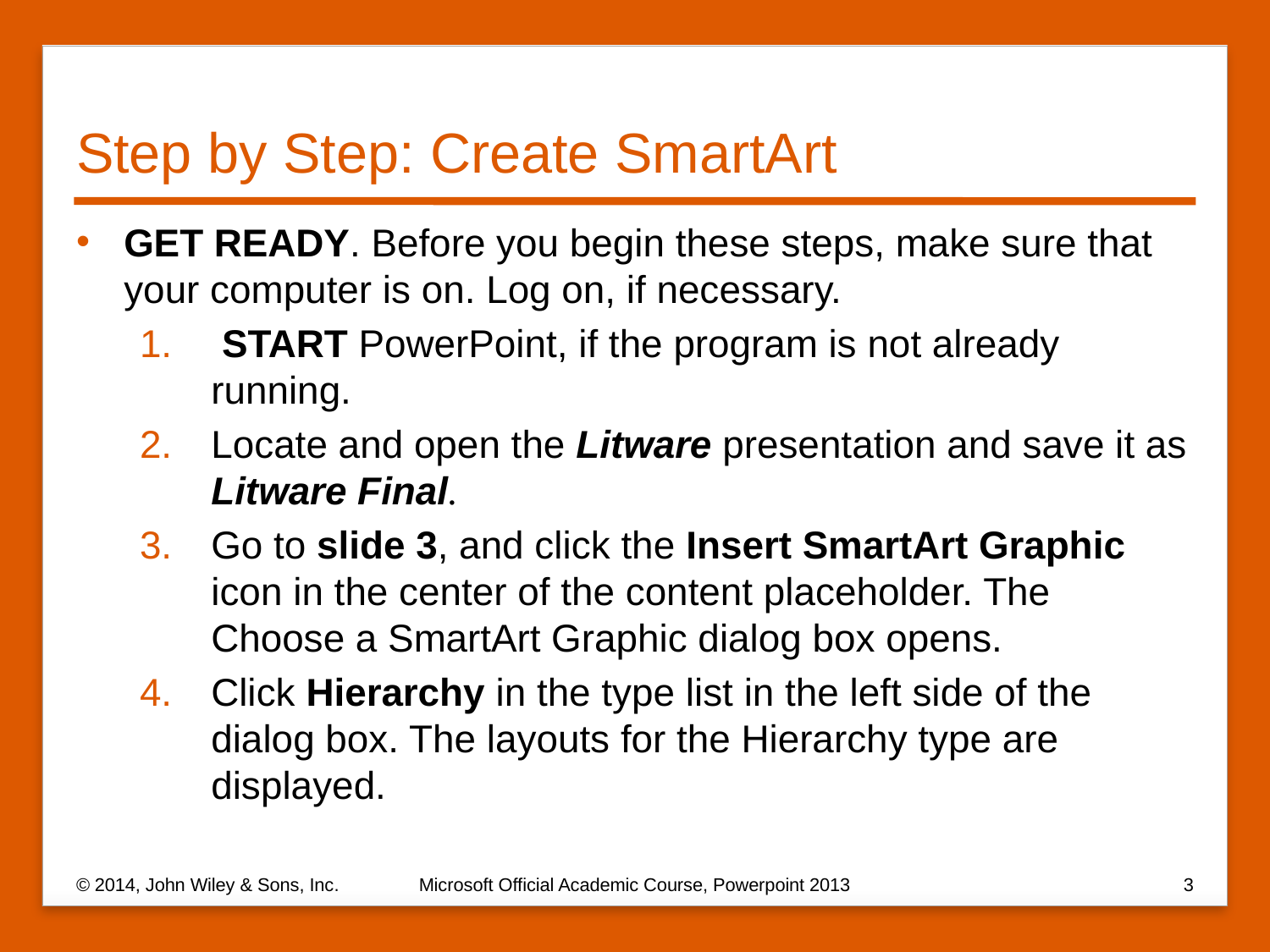

# Step by Step: Create SmartArt
GET READY. Before you begin these steps, make sure that your computer is on. Log on, if necessary.
 START PowerPoint, if the program is not already running.
Locate and open the Litware presentation and save it as Litware Final.
Go to slide 3, and click the Insert SmartArt Graphic icon in the center of the content placeholder. The Choose a SmartArt Graphic dialog box opens.
Click Hierarchy in the type list in the left side of the dialog box. The layouts for the Hierarchy type are displayed.

© 2014, John Wiley & Sons, Inc.
Microsoft Official Academic Course, Powerpoint 2013
3